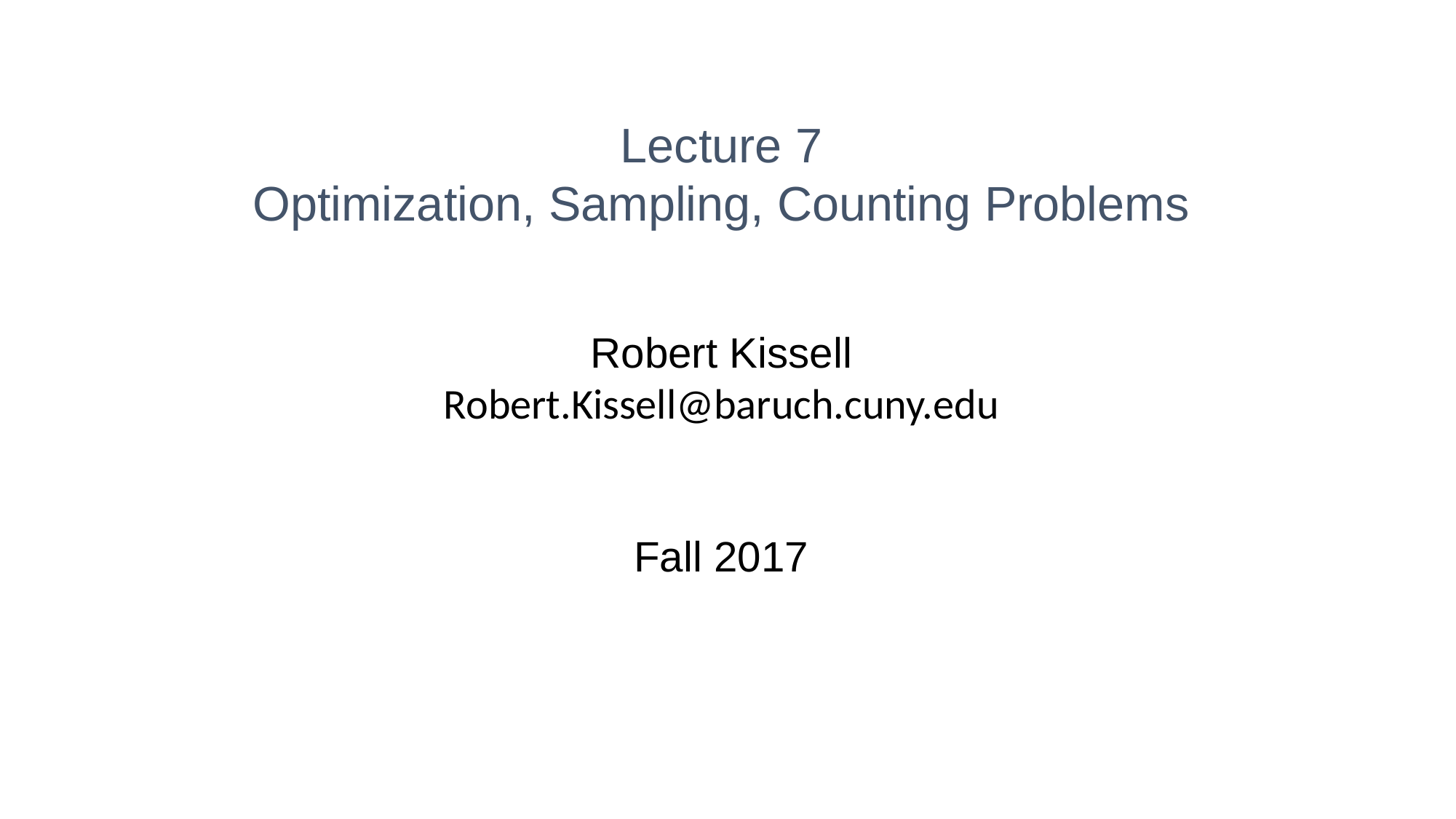

Lecture 7
Optimization, Sampling, Counting Problems

Robert Kissell
Robert.Kissell@baruch.cuny.edu

Fall 2017